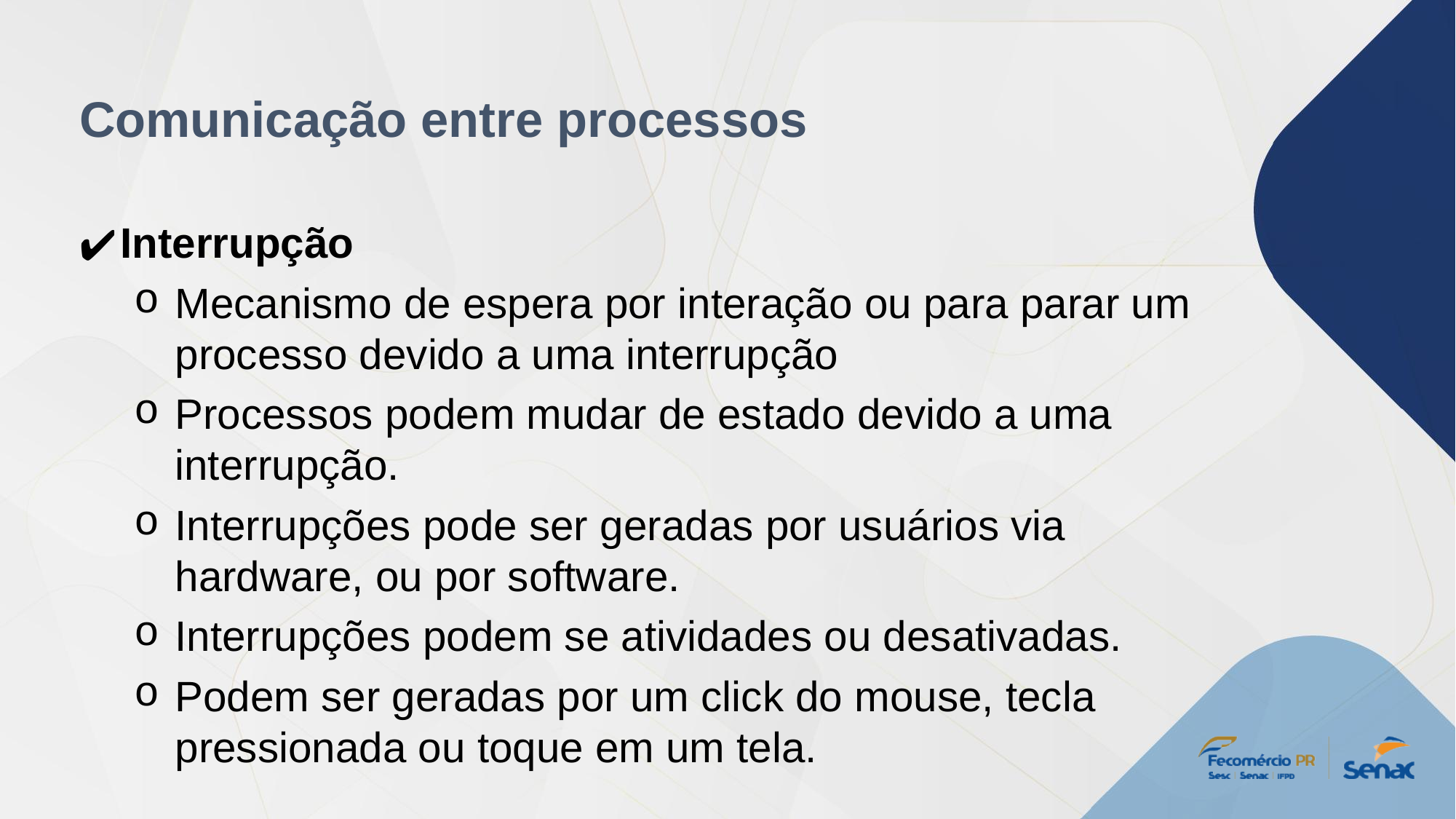

Comunicação entre processos
Interrupção
Mecanismo de espera por interação ou para parar um processo devido a uma interrupção
Processos podem mudar de estado devido a uma interrupção.
Interrupções pode ser geradas por usuários via hardware, ou por software.
Interrupções podem se atividades ou desativadas.
Podem ser geradas por um click do mouse, tecla pressionada ou toque em um tela.